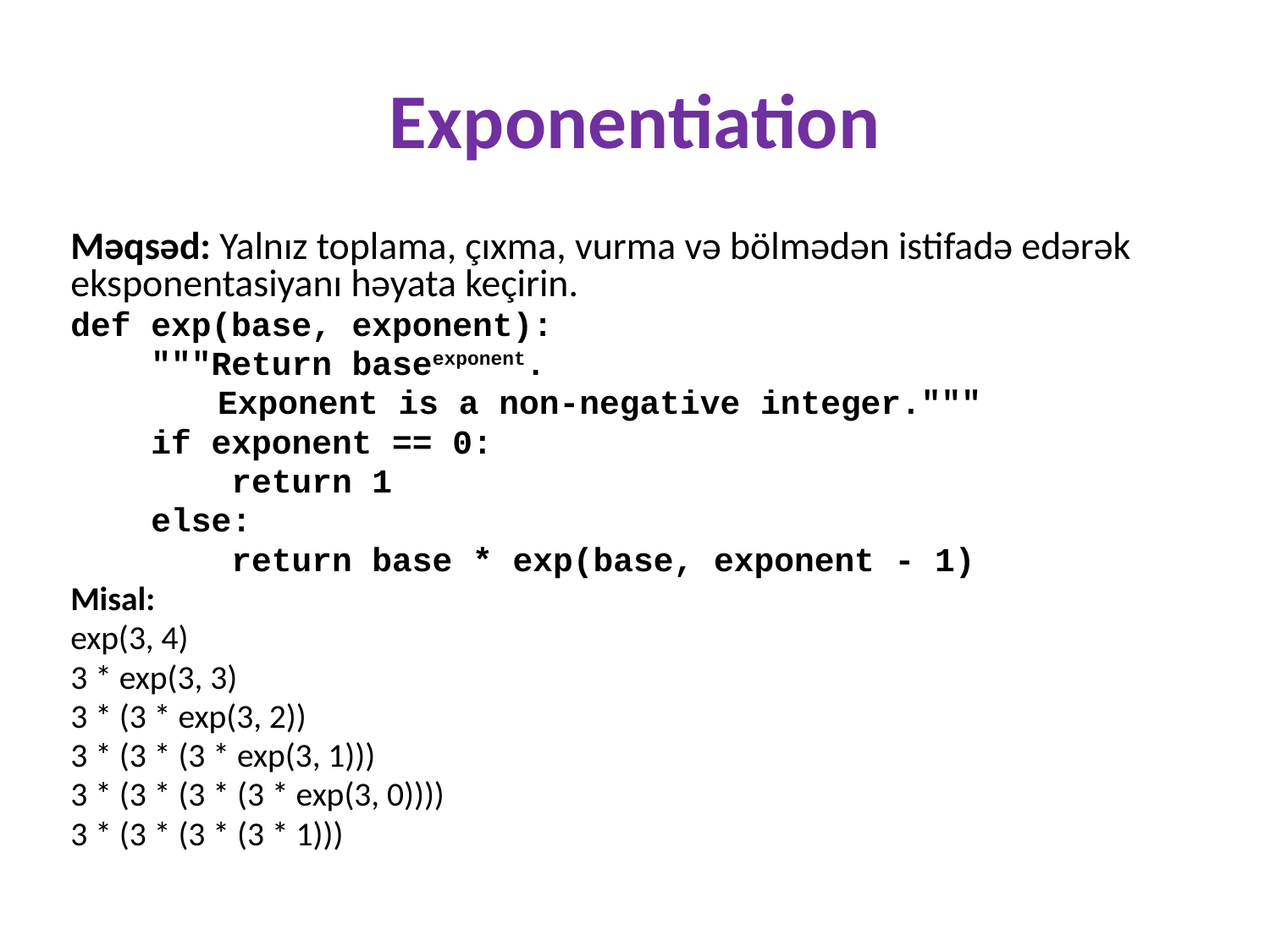

# Exponentiation
Məqsəd: Yalnız toplama, çıxma, vurma və bölmədən istifadə edərək eksponentasiyanı həyata keçirin.
def exp(base, exponent):
    """Return baseexponent.
	 Exponent is a non-negative integer."""
    if exponent == 0:
        return 1
    else:
        return base * exp(base, exponent - 1)
Misal:
exp(3, 4)
3 * exp(3, 3)
3 * (3 * exp(3, 2))
3 * (3 * (3 * exp(3, 1)))
3 * (3 * (3 * (3 * exp(3, 0))))
3 * (3 * (3 * (3 * 1)))
17